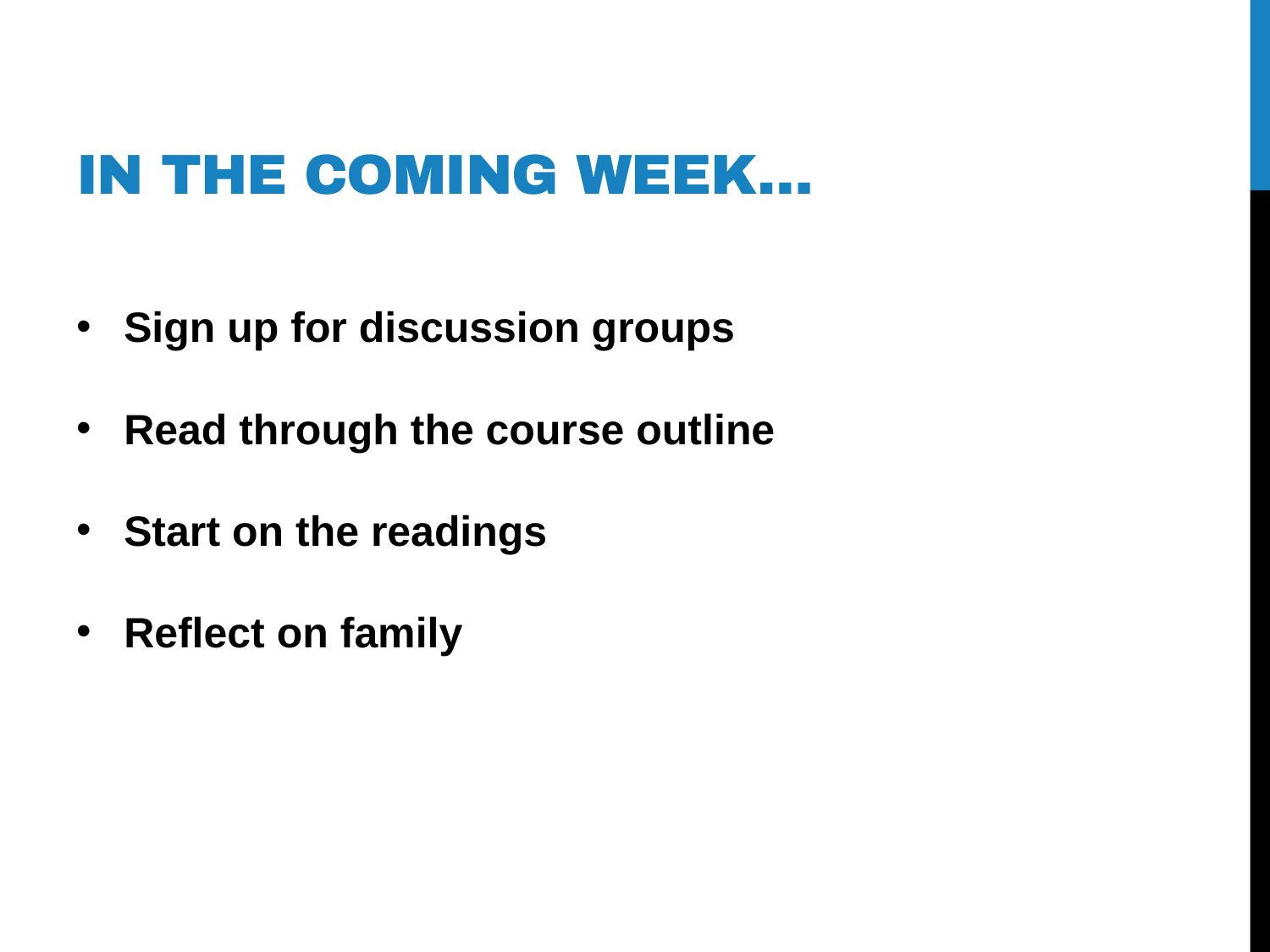

# In the coming week…

Sign up for discussion groups

Read through the course outline

Start on the readings

Reflect on family